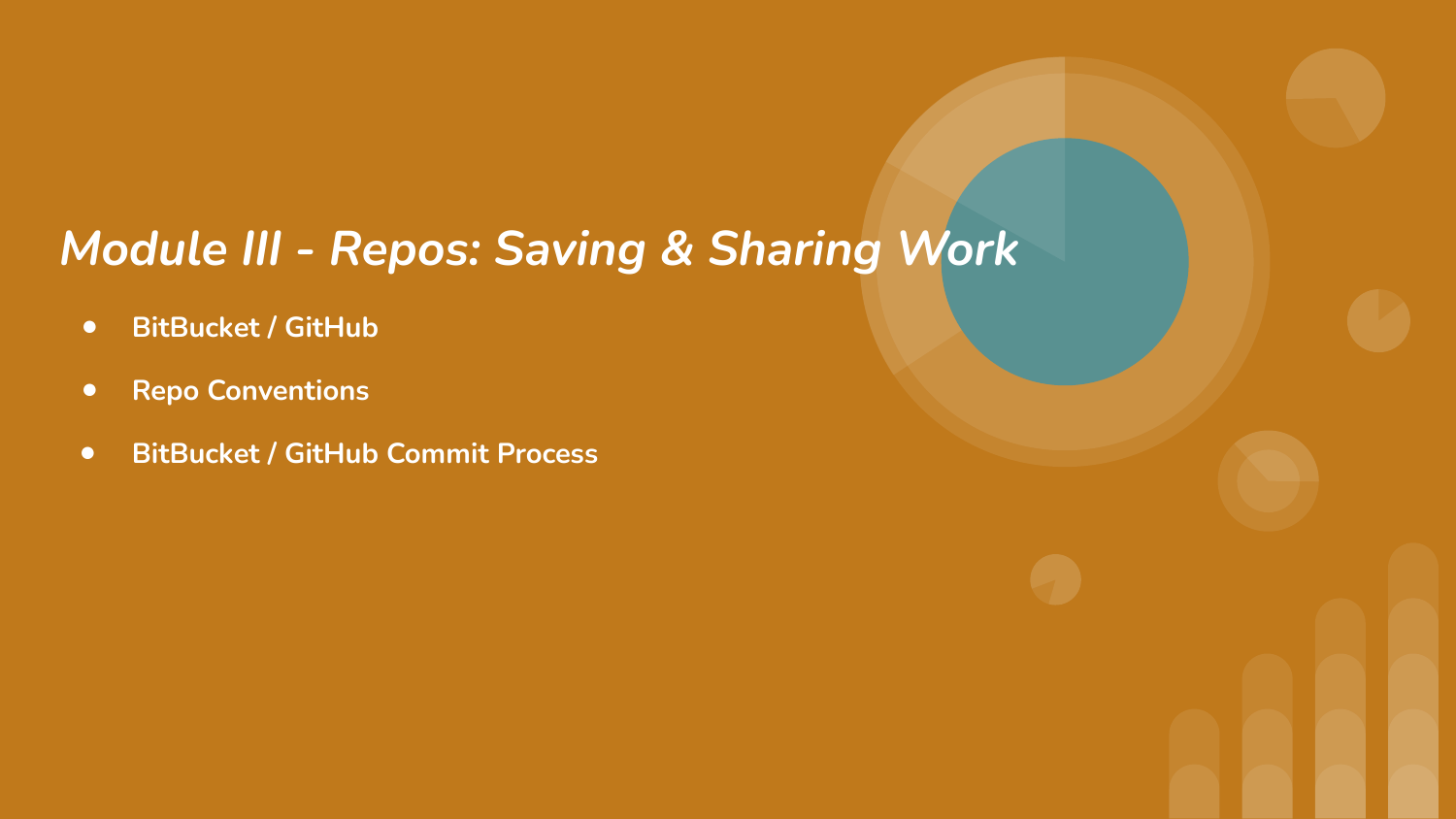

# Module III - Repos: Saving & Sharing Work

BitBucket / GitHub
Repo Conventions
BitBucket / GitHub Commit Process